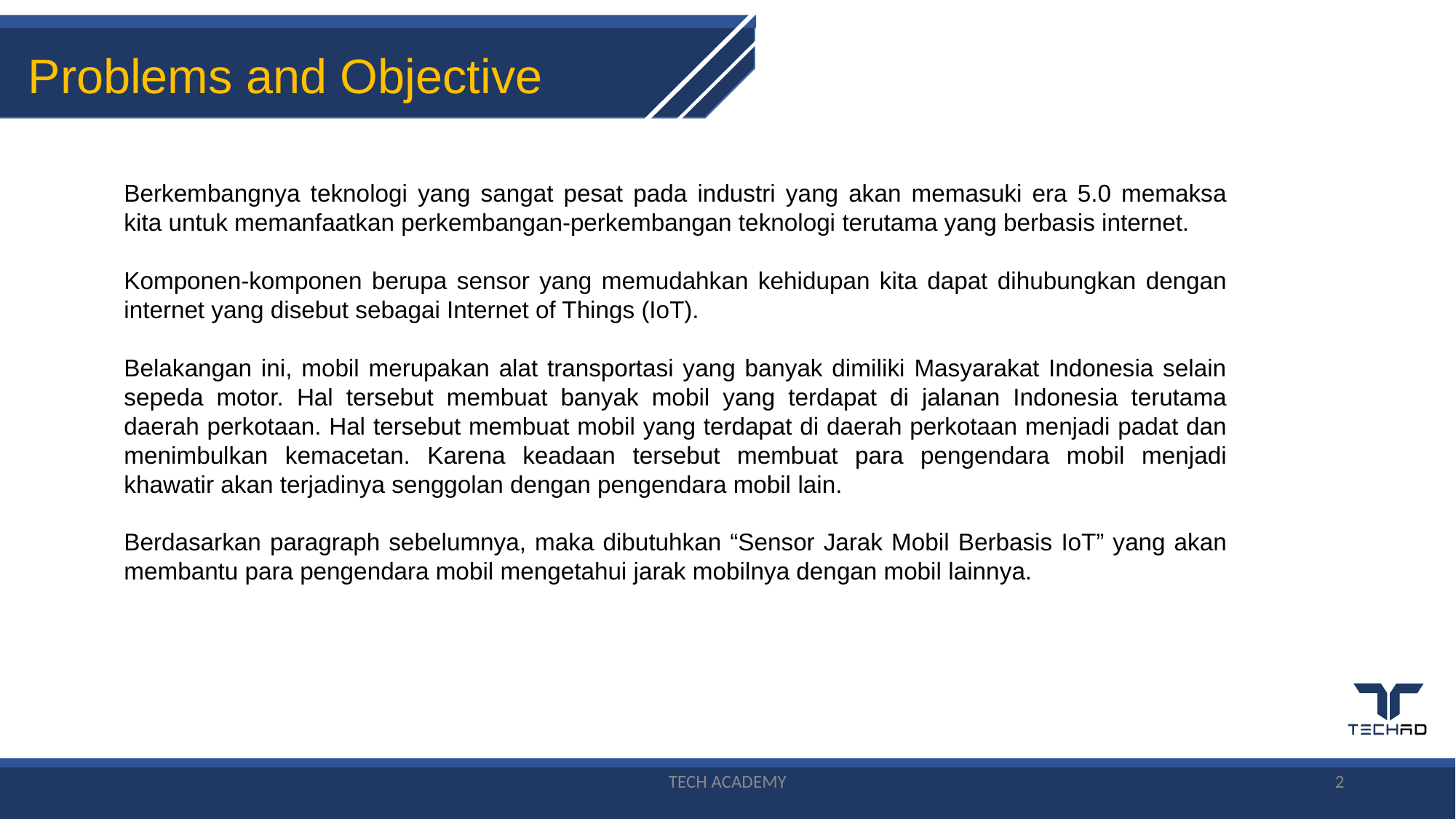

Problems and Objective
Berkembangnya teknologi yang sangat pesat pada industri yang akan memasuki era 5.0 memaksa kita untuk memanfaatkan perkembangan-perkembangan teknologi terutama yang berbasis internet.

Komponen-komponen berupa sensor yang memudahkan kehidupan kita dapat dihubungkan dengan internet yang disebut sebagai Internet of Things (IoT).

Belakangan ini, mobil merupakan alat transportasi yang banyak dimiliki Masyarakat Indonesia selain sepeda motor. Hal tersebut membuat banyak mobil yang terdapat di jalanan Indonesia terutama daerah perkotaan. Hal tersebut membuat mobil yang terdapat di daerah perkotaan menjadi padat dan menimbulkan kemacetan. Karena keadaan tersebut membuat para pengendara mobil menjadi khawatir akan terjadinya senggolan dengan pengendara mobil lain.

Berdasarkan paragraph sebelumnya, maka dibutuhkan “Sensor Jarak Mobil Berbasis IoT” yang akan membantu para pengendara mobil mengetahui jarak mobilnya dengan mobil lainnya.
TECH ACADEMY
2